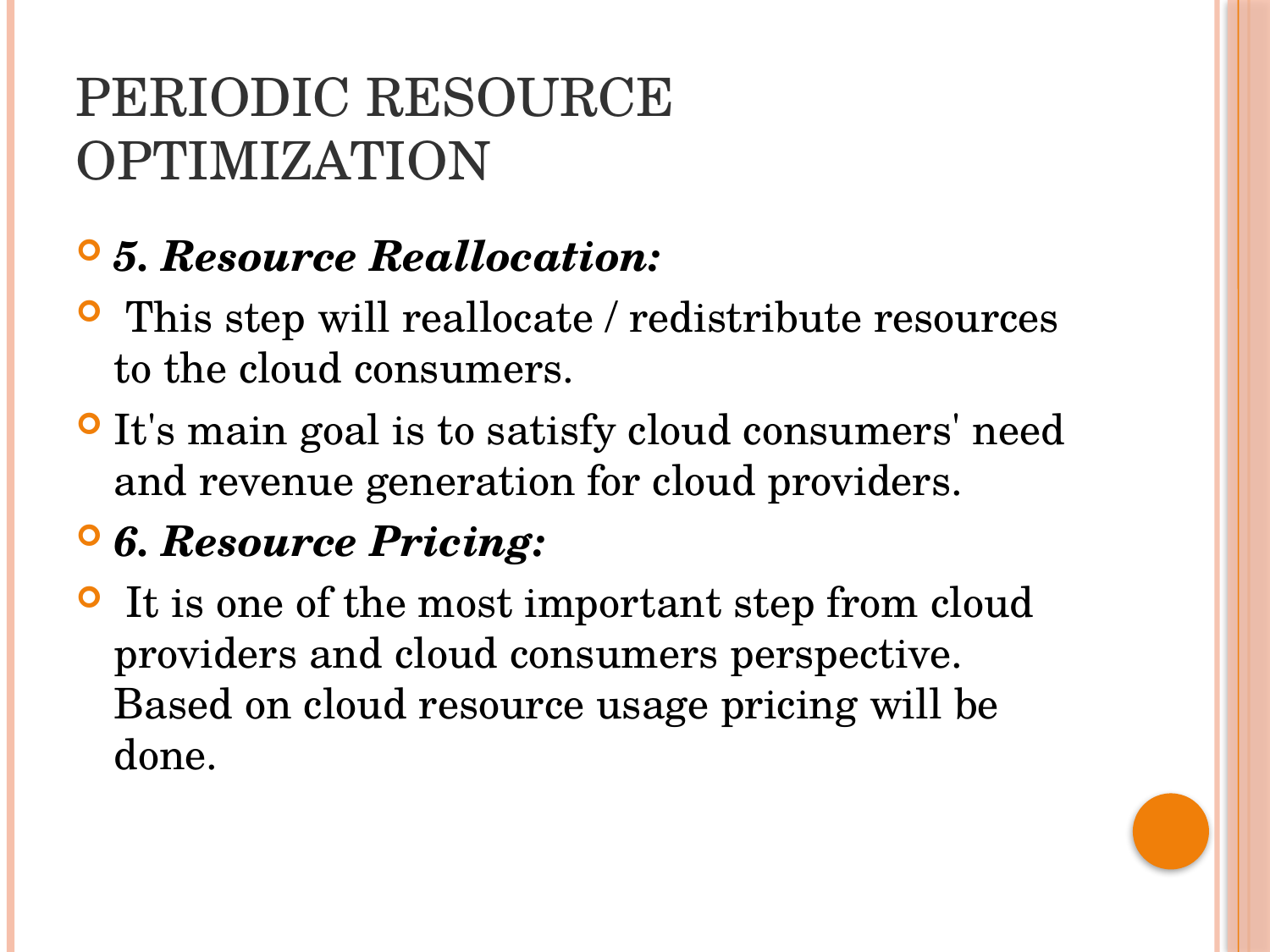

# Periodic resource optimization
5. Resource Reallocation:
 This step will reallocate / redistribute resources to the cloud consumers.
It's main goal is to satisfy cloud consumers' need and revenue generation for cloud providers.
6. Resource Pricing:
 It is one of the most important step from cloud providers and cloud consumers perspective. Based on cloud resource usage pricing will be done.